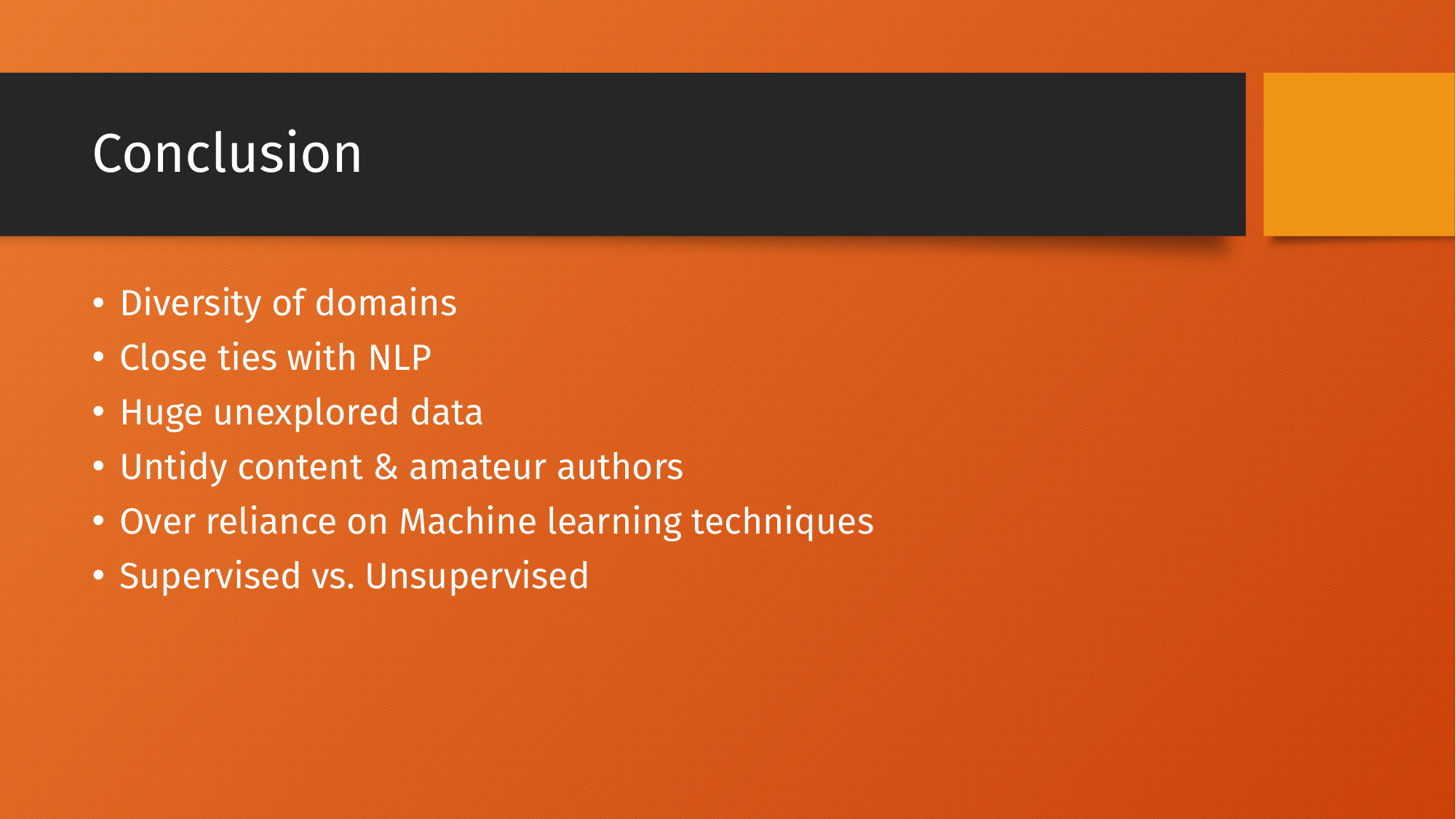

# Conclusion
Diversity of domains
Close ties with NLP
Huge unexplored data
Untidy content & amateur authors
Over reliance on Machine learning techniques
Supervised vs. Unsupervised